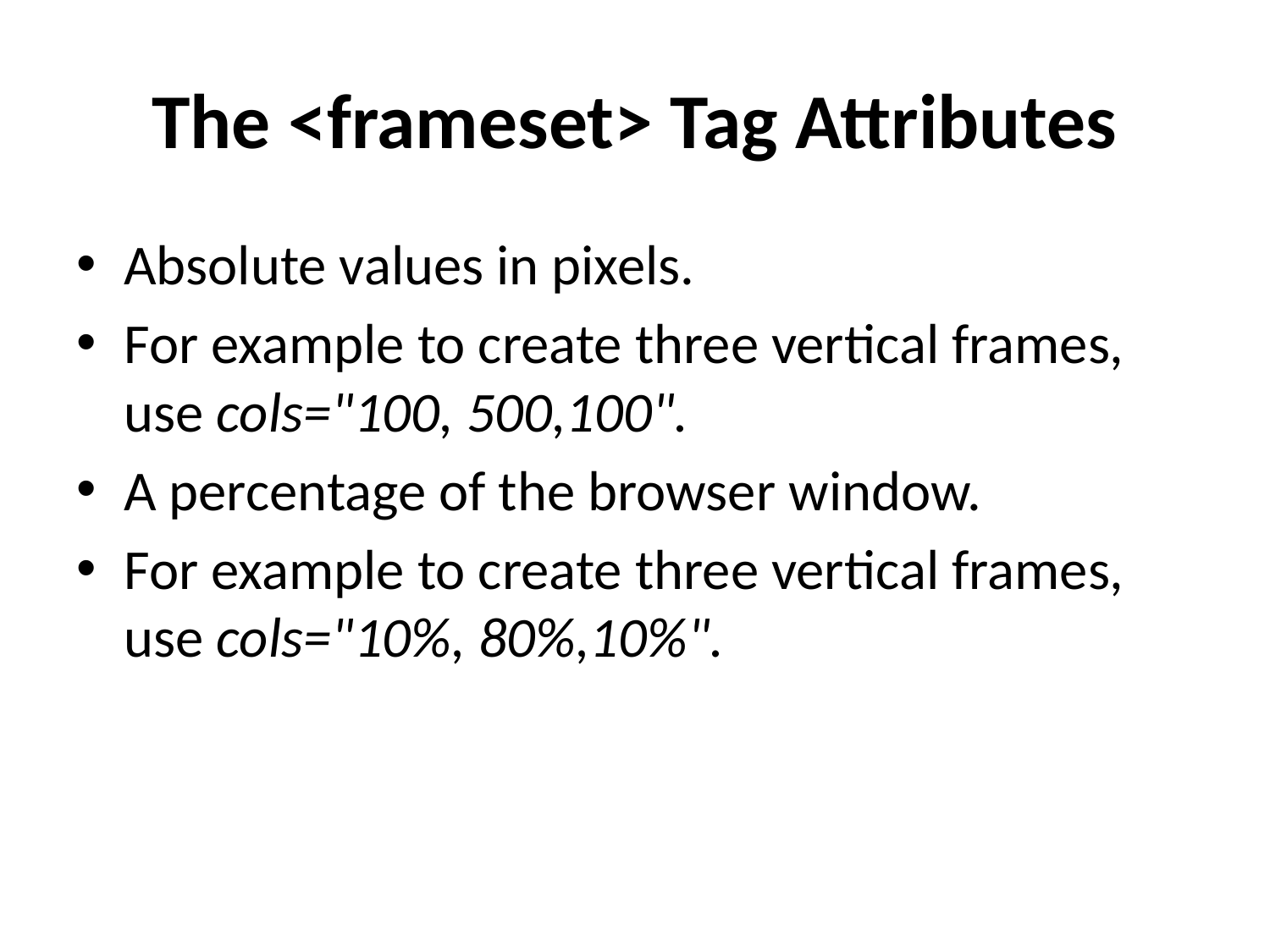

# The <frameset> Tag Attributes
Absolute values in pixels.
For example to create three vertical frames, use cols="100, 500,100".
A percentage of the browser window.
For example to create three vertical frames, use cols="10%, 80%,10%".